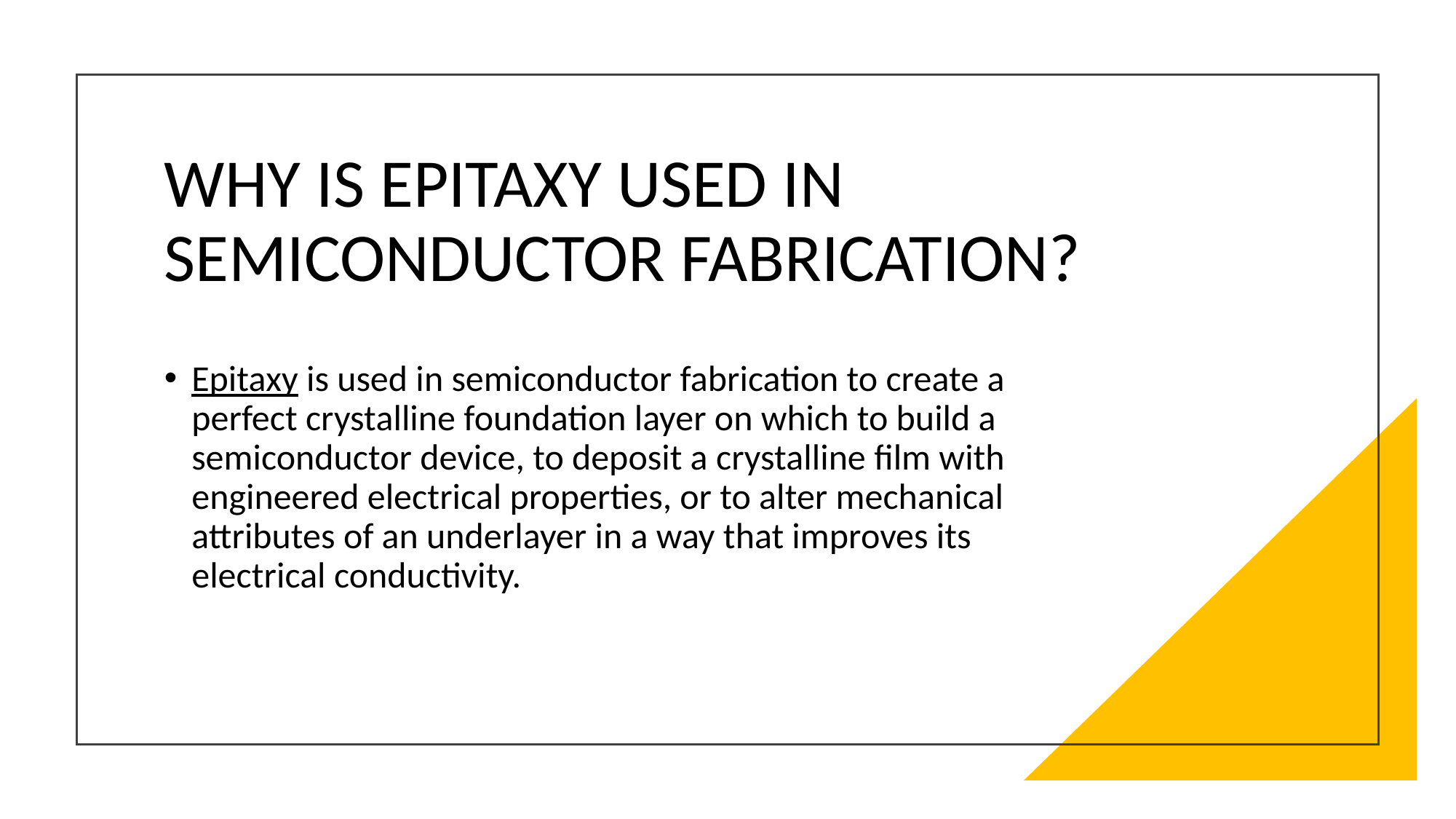

# WHY IS EPITAXY USED IN SEMICONDUCTOR FABRICATION?
Epitaxy is used in semiconductor fabrication to create a perfect crystalline foundation layer on which to build a semiconductor device, to deposit a crystalline film with engineered electrical properties, or to alter mechanical attributes of an underlayer in a way that improves its electrical conductivity.